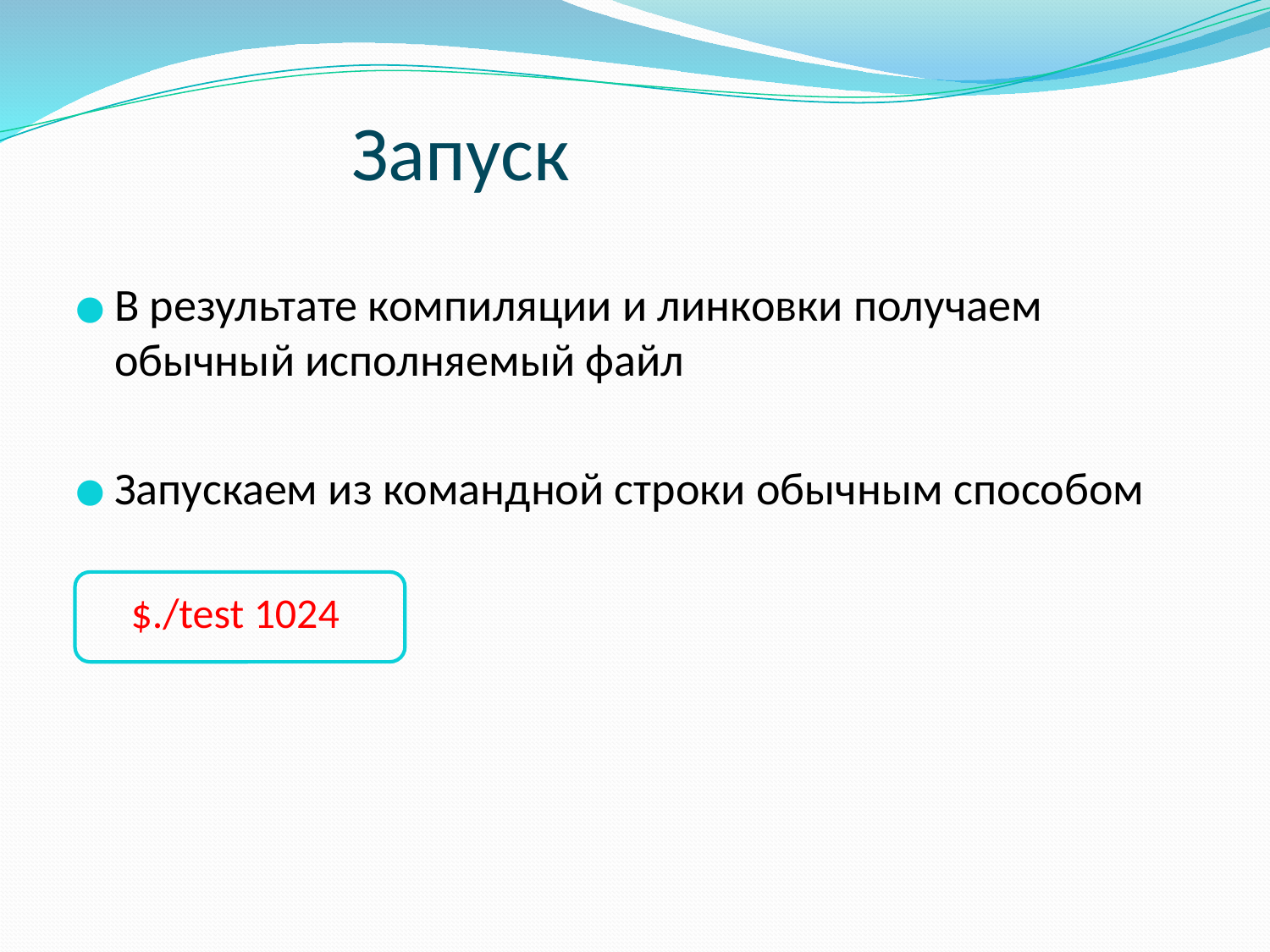

# Запуск
В результате компиляции и линковки получаем обычный исполняемый файл

Запускаем из командной строки обычным способом

$./test 1024